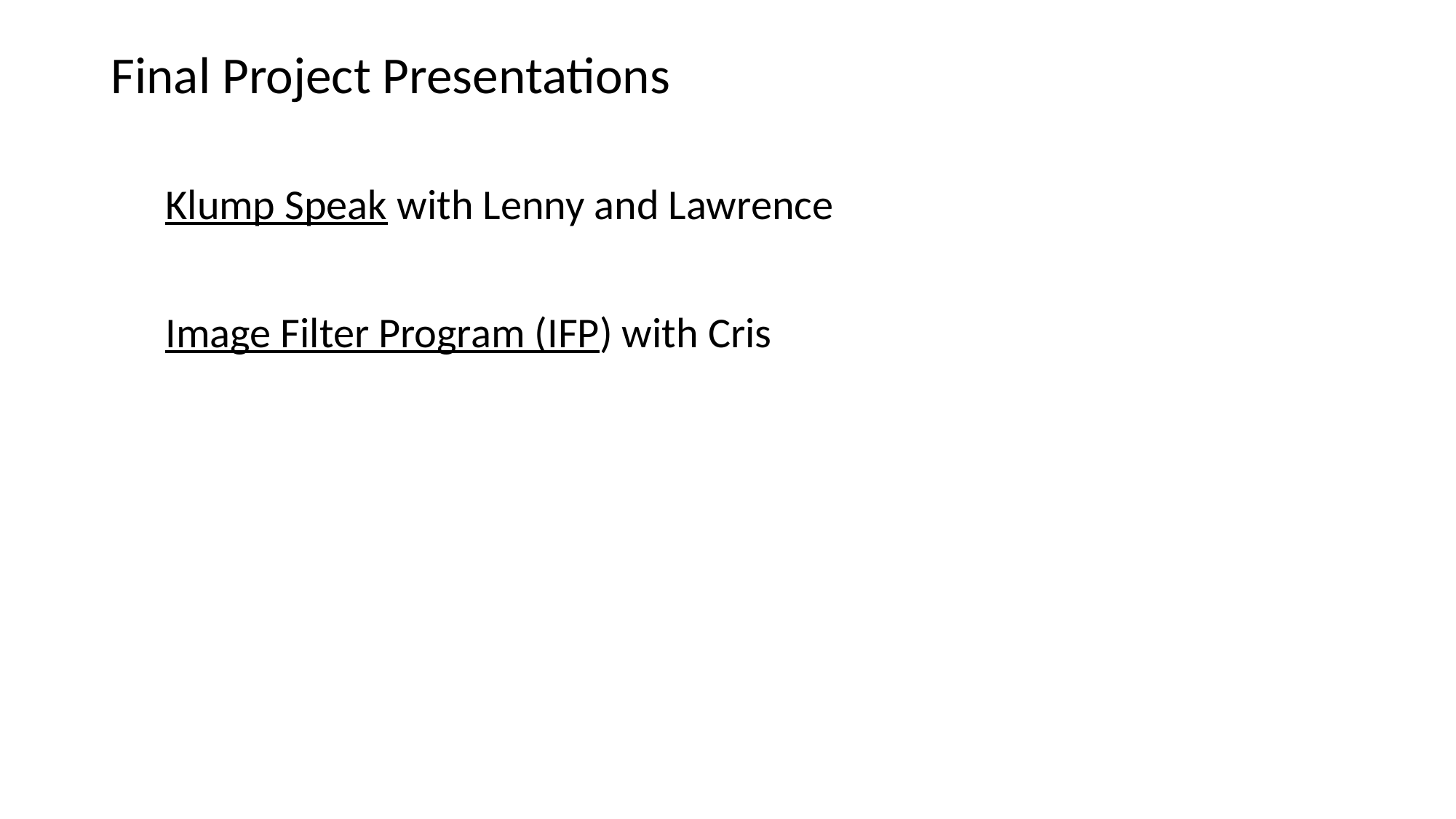

# Final Project Presentations

Klump Speak with Lenny and Lawrence

Image Filter Program (IFP) with Cris